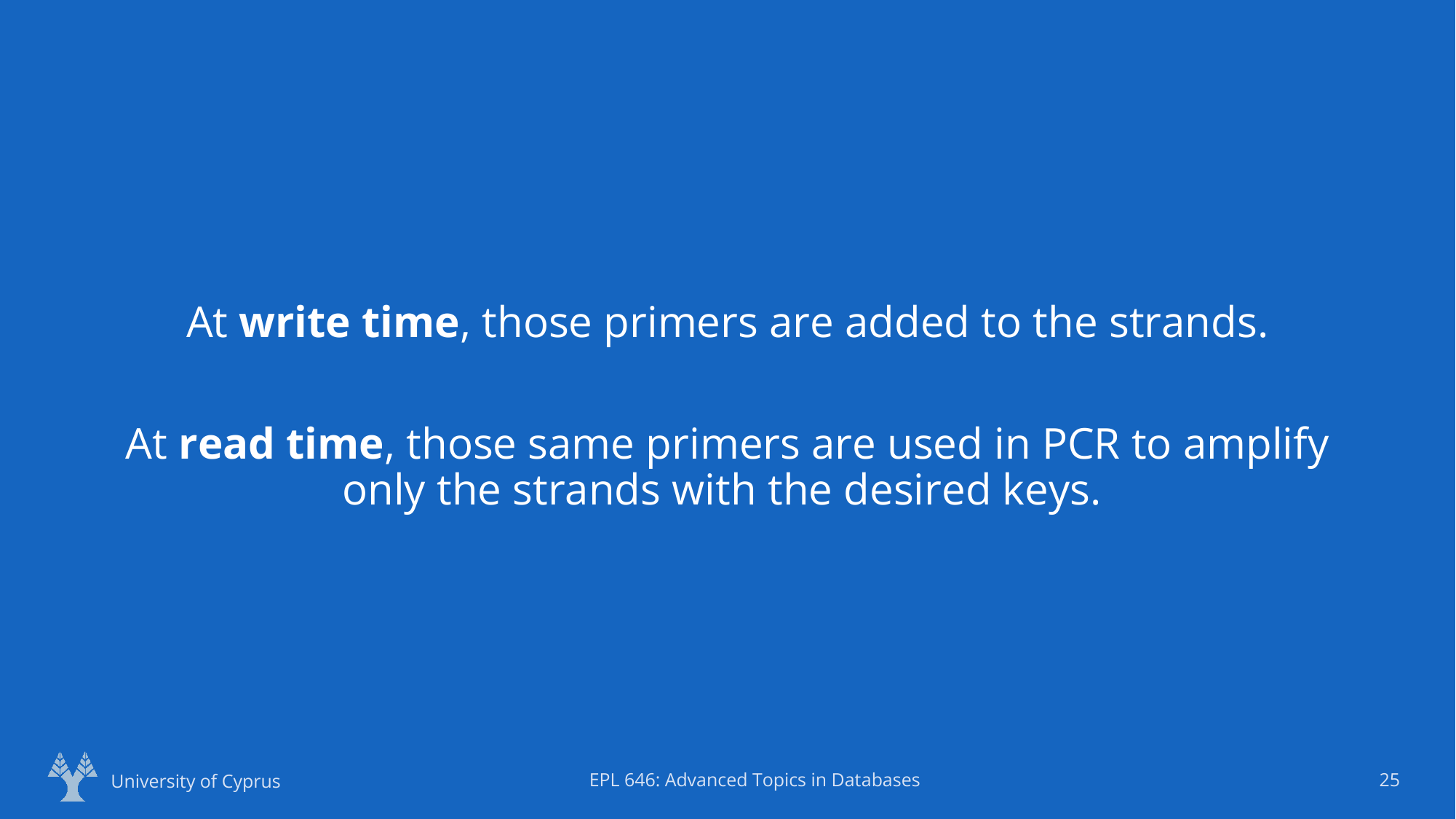

At write time, those primers are added to the strands.

At read time, those same primers are used in PCR to amplify only the strands with the desired keys.
University of Cyprus
EPL 646: Advanced Topics in Databases
25